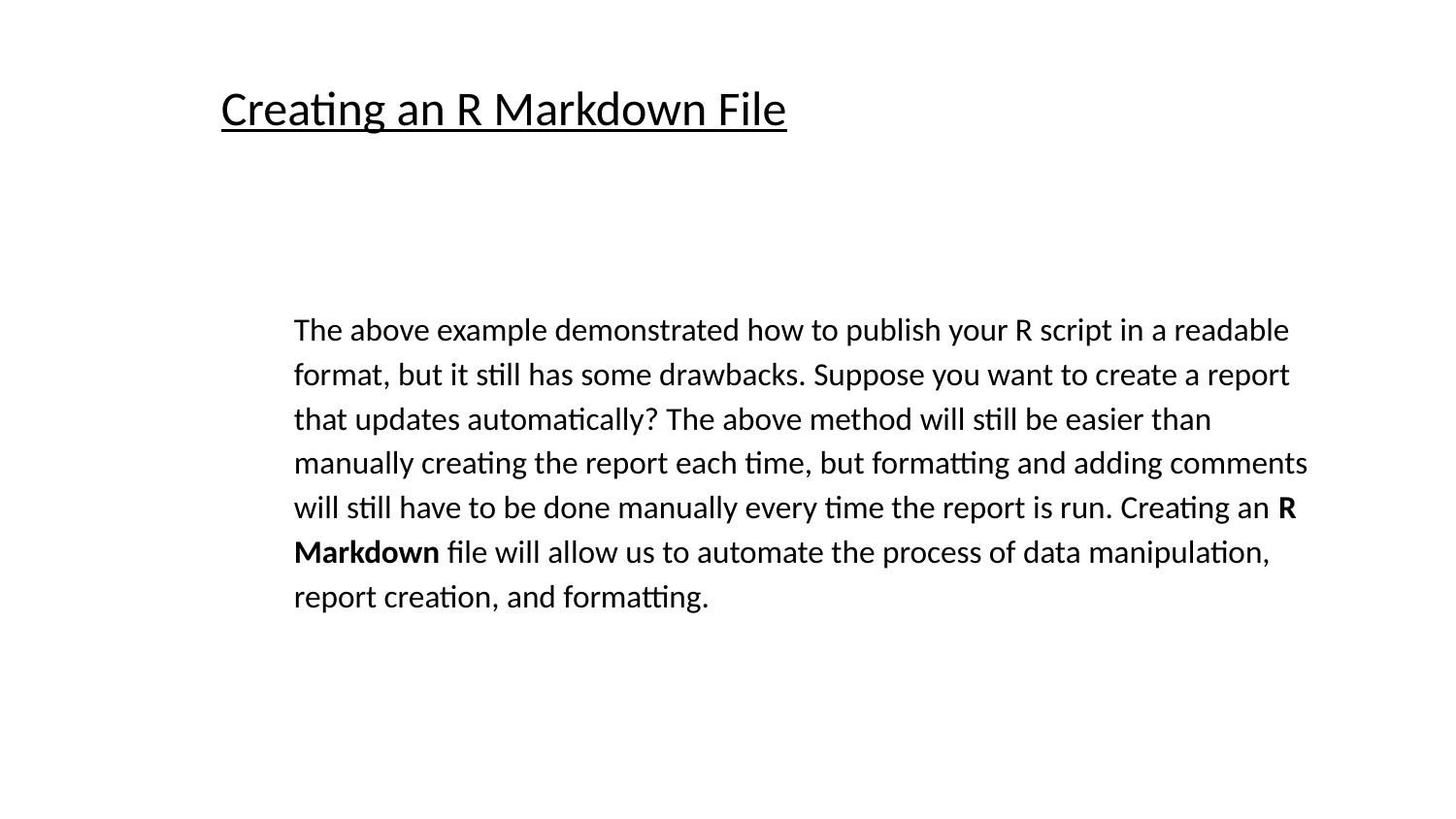

# Creating an R Markdown File

	The above example demonstrated how to publish your R script in a readable format, but it still has some drawbacks. Suppose you want to create a report that updates automatically? The above method will still be easier than manually creating the report each time, but formatting and adding comments will still have to be done manually every time the report is run. Creating an R Markdown file will allow us to automate the process of data manipulation, report creation, and formatting.